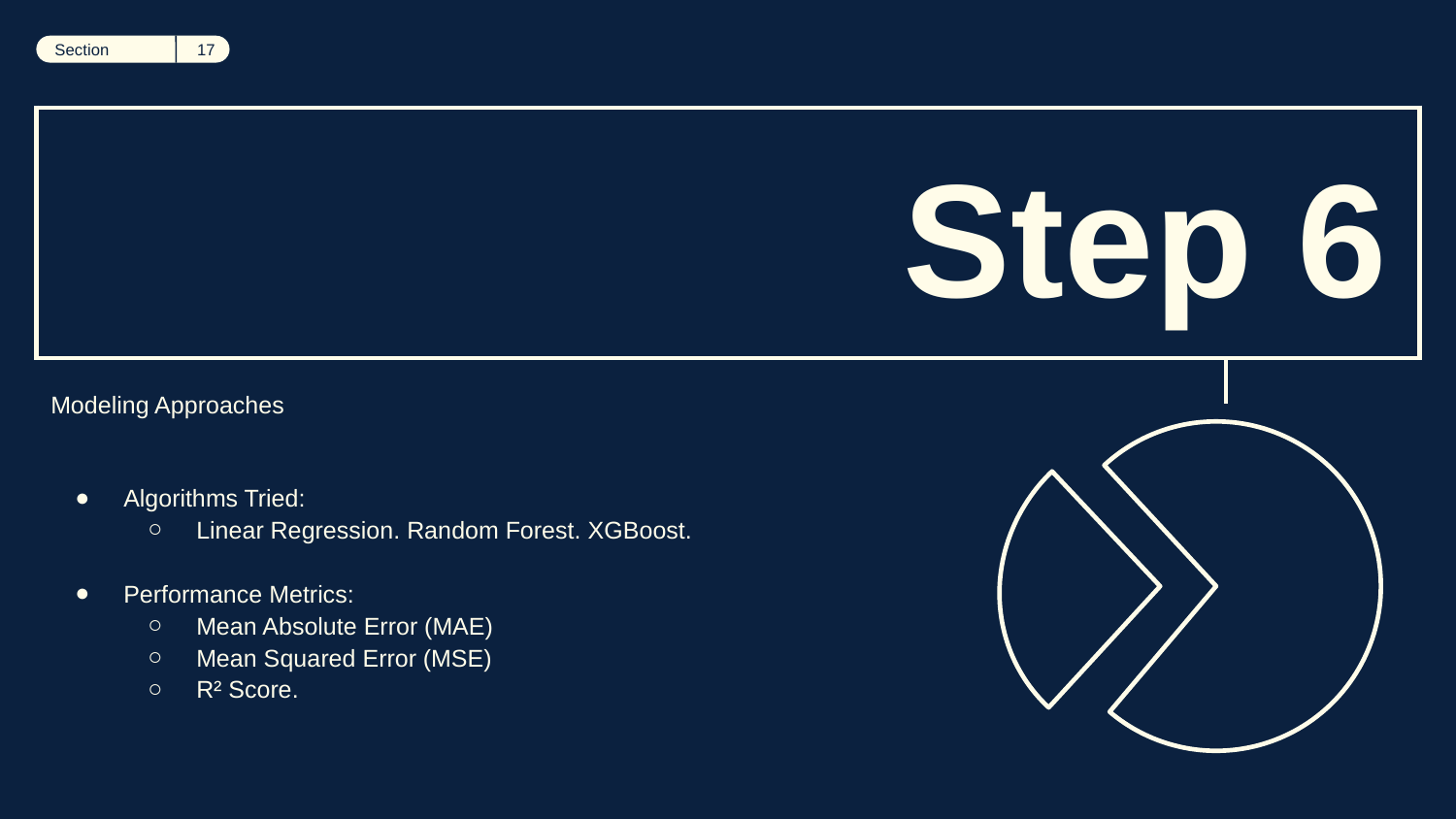

17
Section
12
Section
# Step 6
Modeling Approaches

Algorithms Tried:
Linear Regression. Random Forest. XGBoost.

Performance Metrics:
Mean Absolute Error (MAE)
Mean Squared Error (MSE)
R² Score.